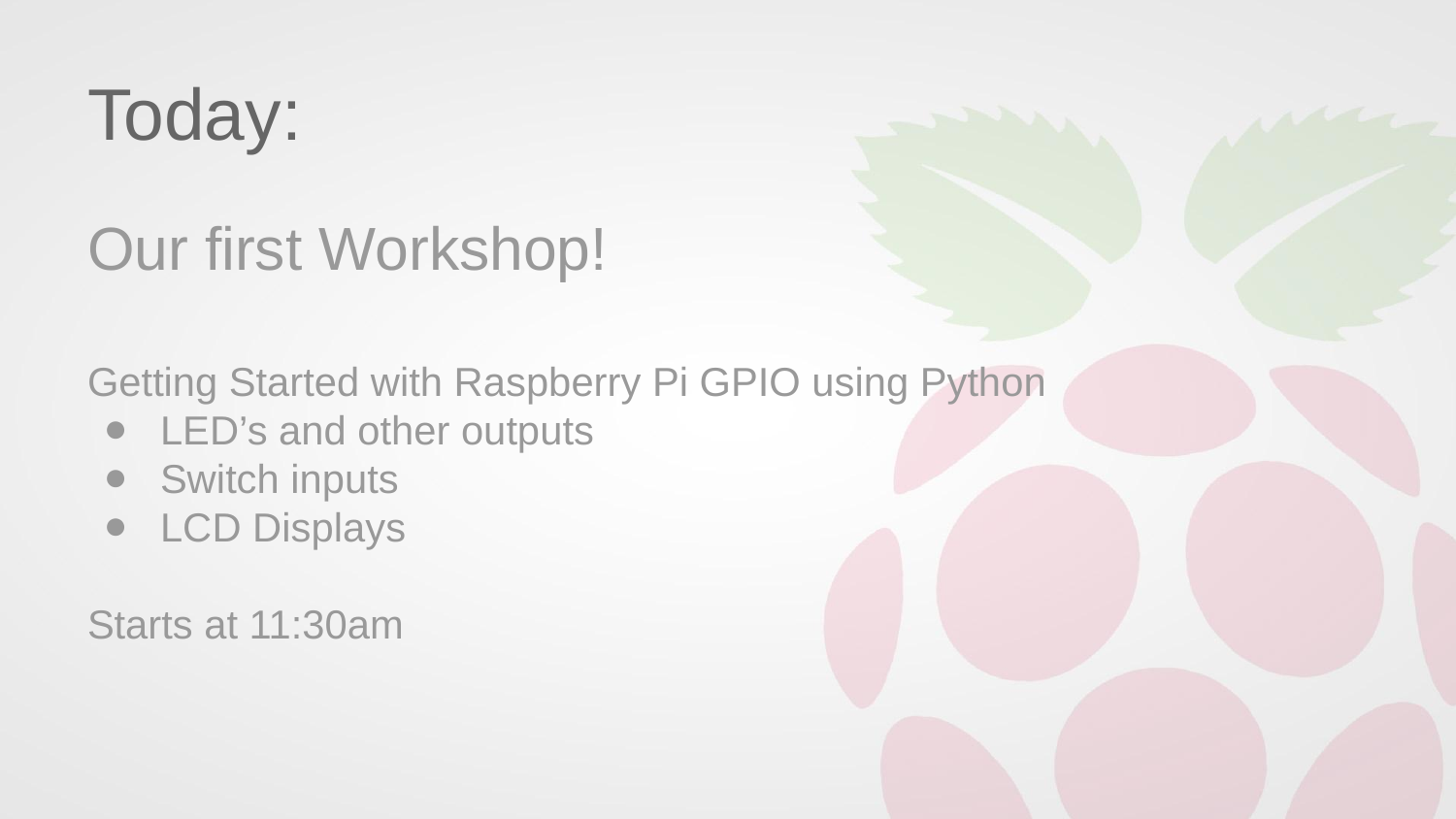

# Today:
Our first Workshop!

Getting Started with Raspberry Pi GPIO using Python
LED’s and other outputs
Switch inputs
LCD Displays

Starts at 11:30am